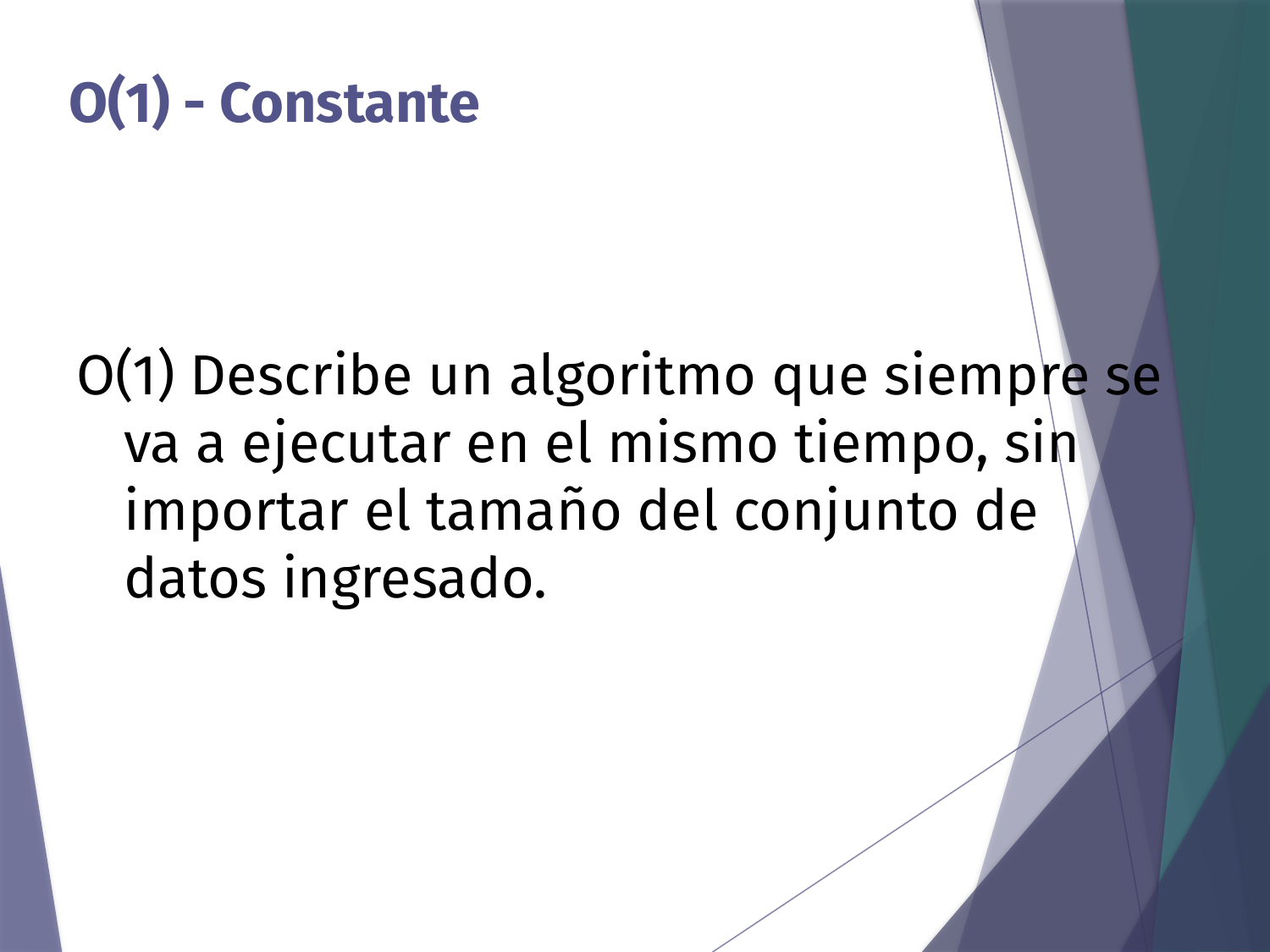

# O(1) - Constante
O(1) Describe un algoritmo que siempre se va a ejecutar en el mismo tiempo, sin importar el tamaño del conjunto de datos ingresado.